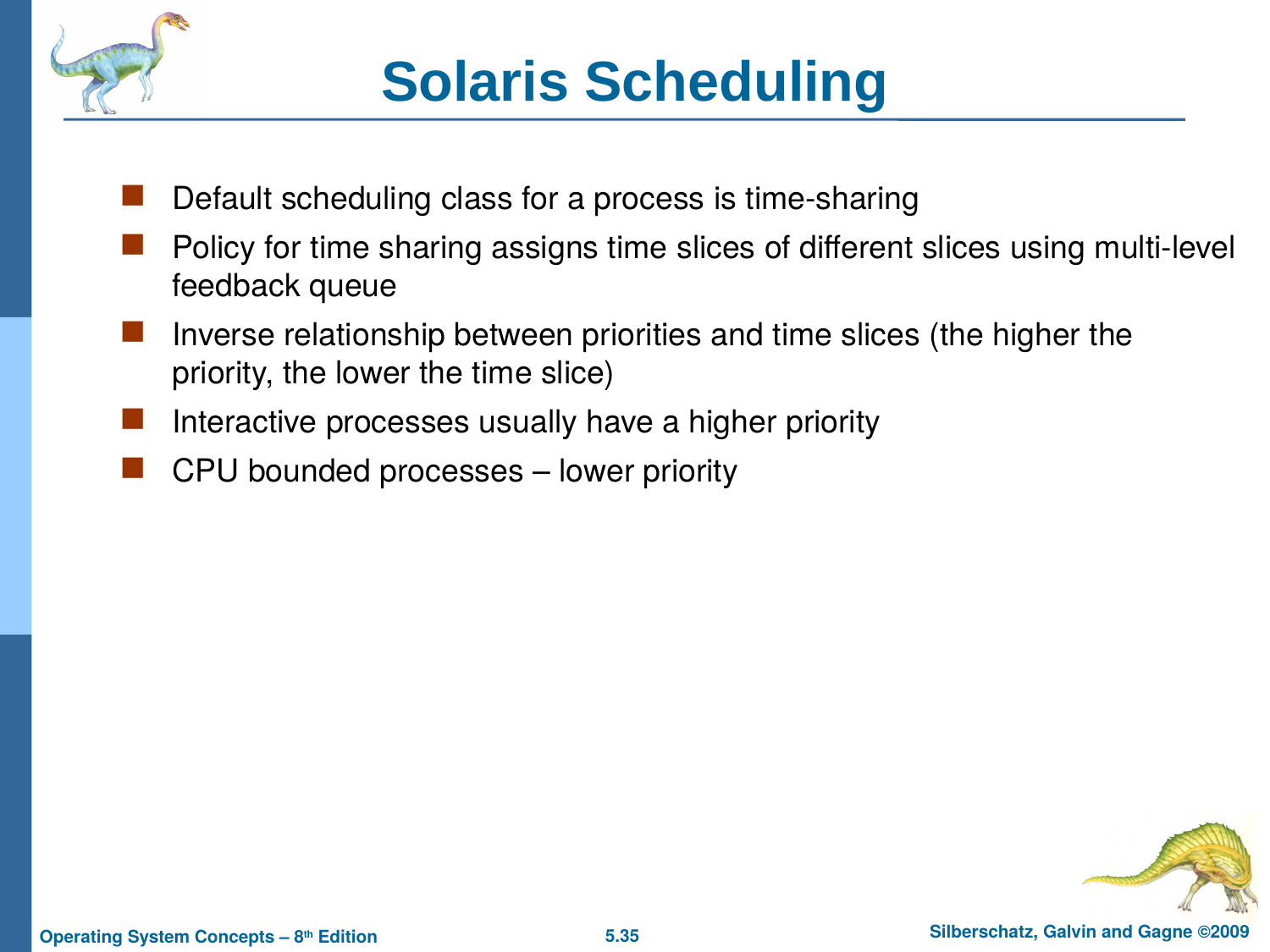

# Solaris Scheduling
Default scheduling class for a process is time-sharing
Policy for time sharing assigns time slices of different slices using multi-level feedback queue
Inverse relationship between priorities and time slices (the higher the priority, the lower the time slice)
Interactive processes usually have a higher priority
CPU bounded processes – lower priority